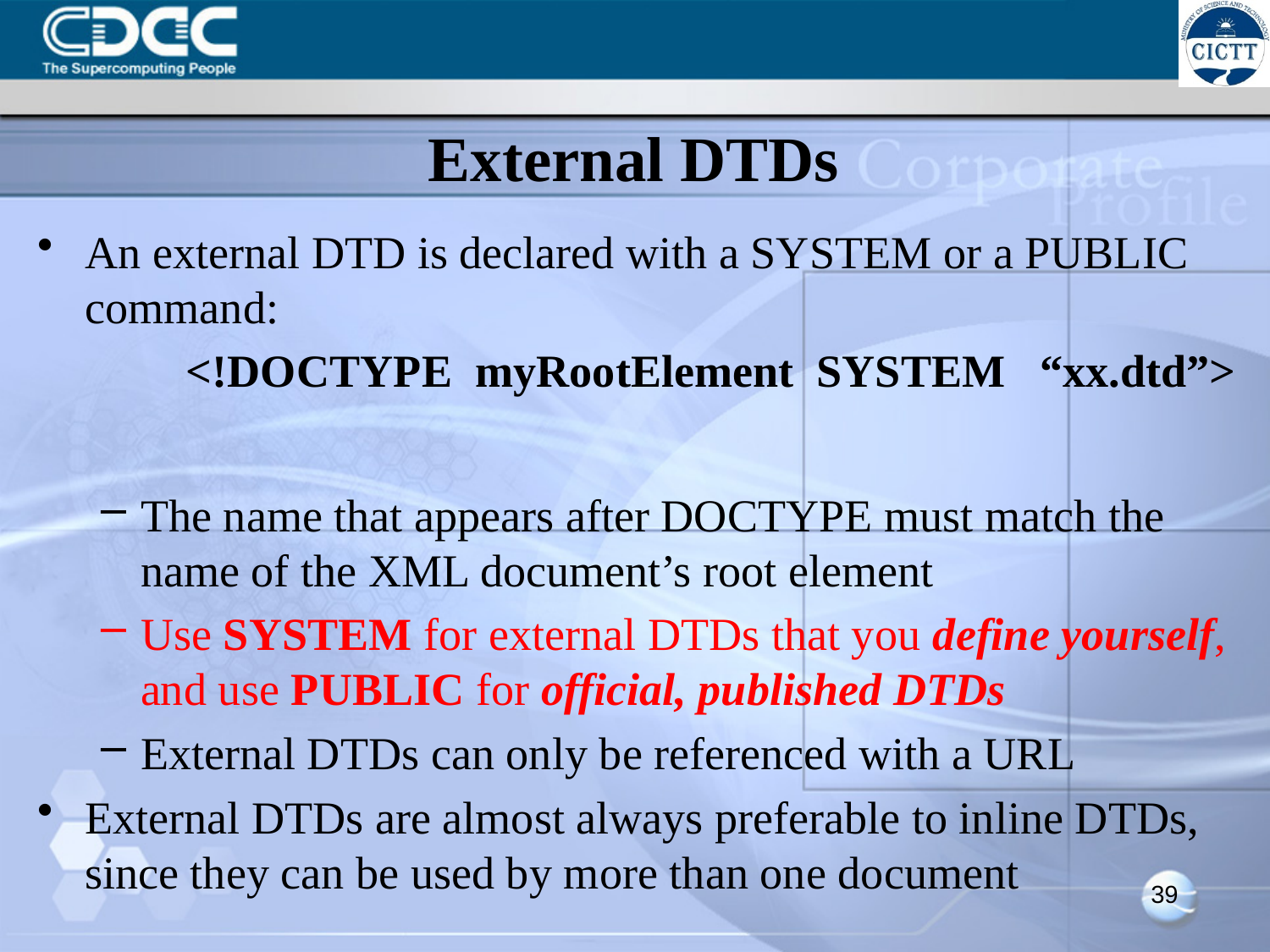

# External DTDs
An external DTD is declared with a SYSTEM or a PUBLIC command:
    <!DOCTYPE  myRootElement  SYSTEM   “xx.dtd”>

The name that appears after DOCTYPE must match the name of the XML document’s root element
Use SYSTEM for external DTDs that you define yourself, and use PUBLIC for official, published DTDs
External DTDs can only be referenced with a URL
External DTDs are almost always preferable to inline DTDs, since they can be used by more than one document